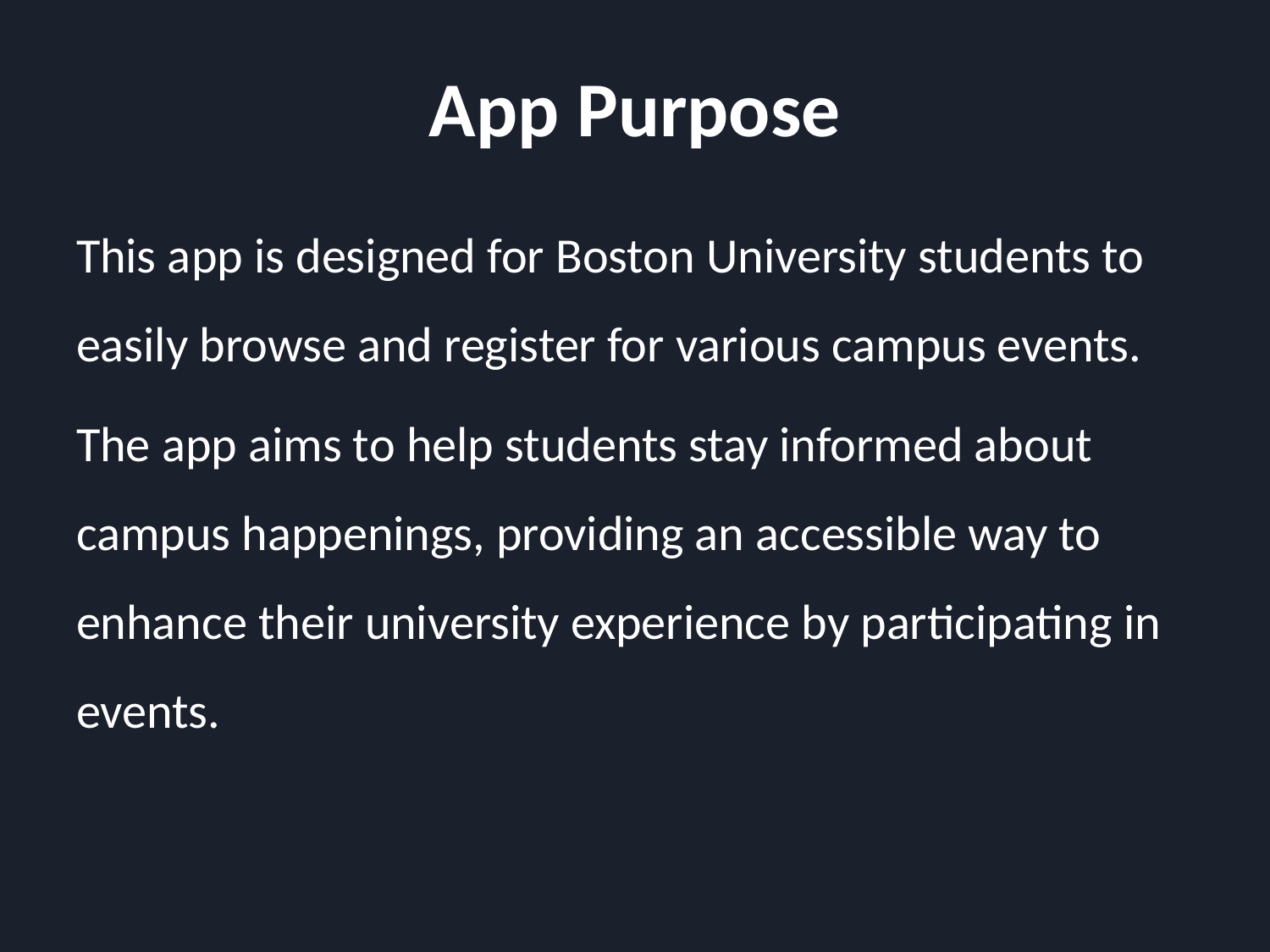

# App Purpose

This app is designed for Boston University students to easily browse and register for various campus events.
The app aims to help students stay informed about campus happenings, providing an accessible way to enhance their university experience by participating in events.
2